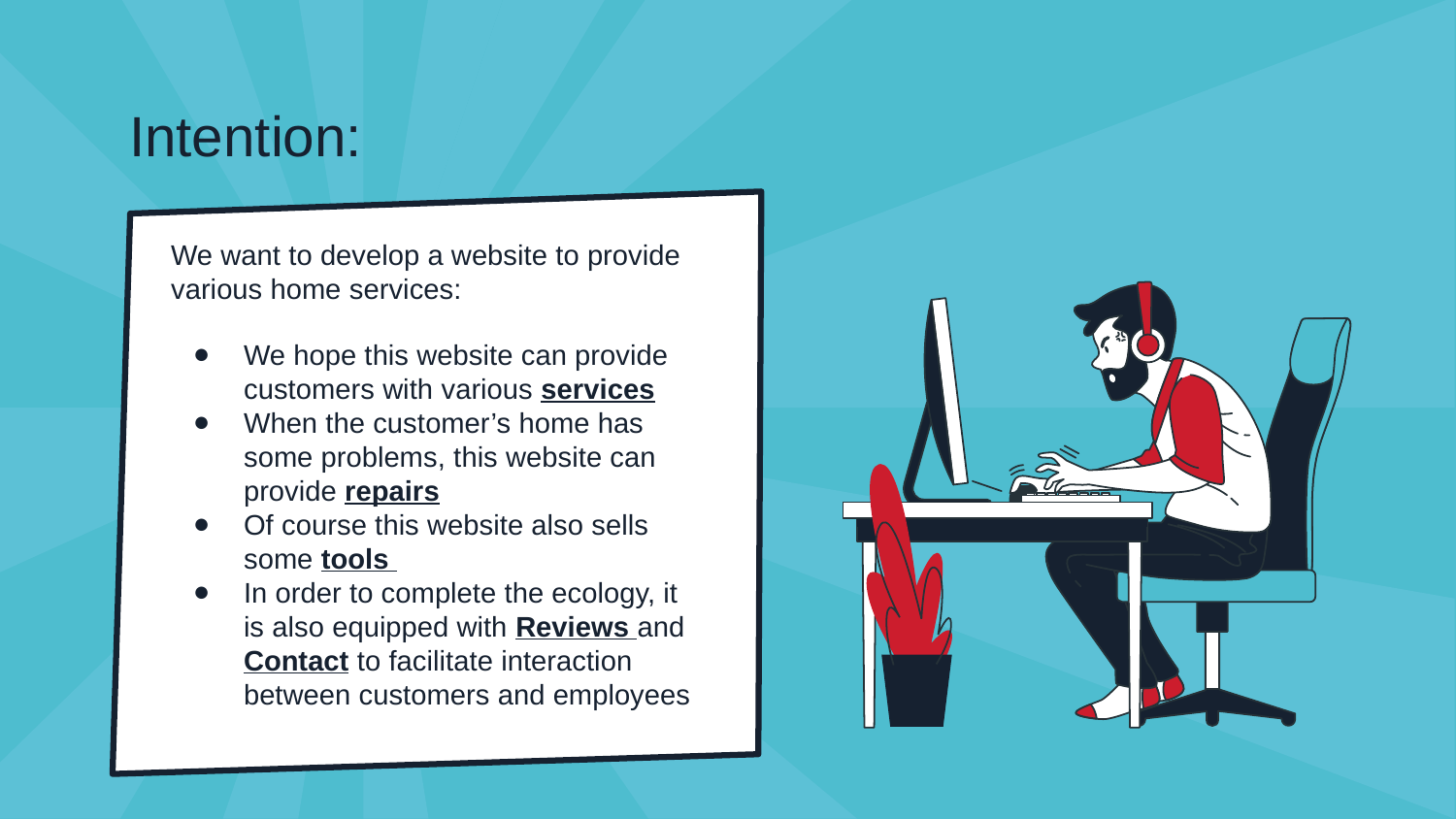

# Intention:

We want to develop a website to provide various home services:
We hope this website can provide customers with various services
When the customer’s home has some problems, this website can provide repairs
Of course this website also sells some tools
In order to complete the ecology, it is also equipped with Reviews and Contact to facilitate interaction between customers and employees